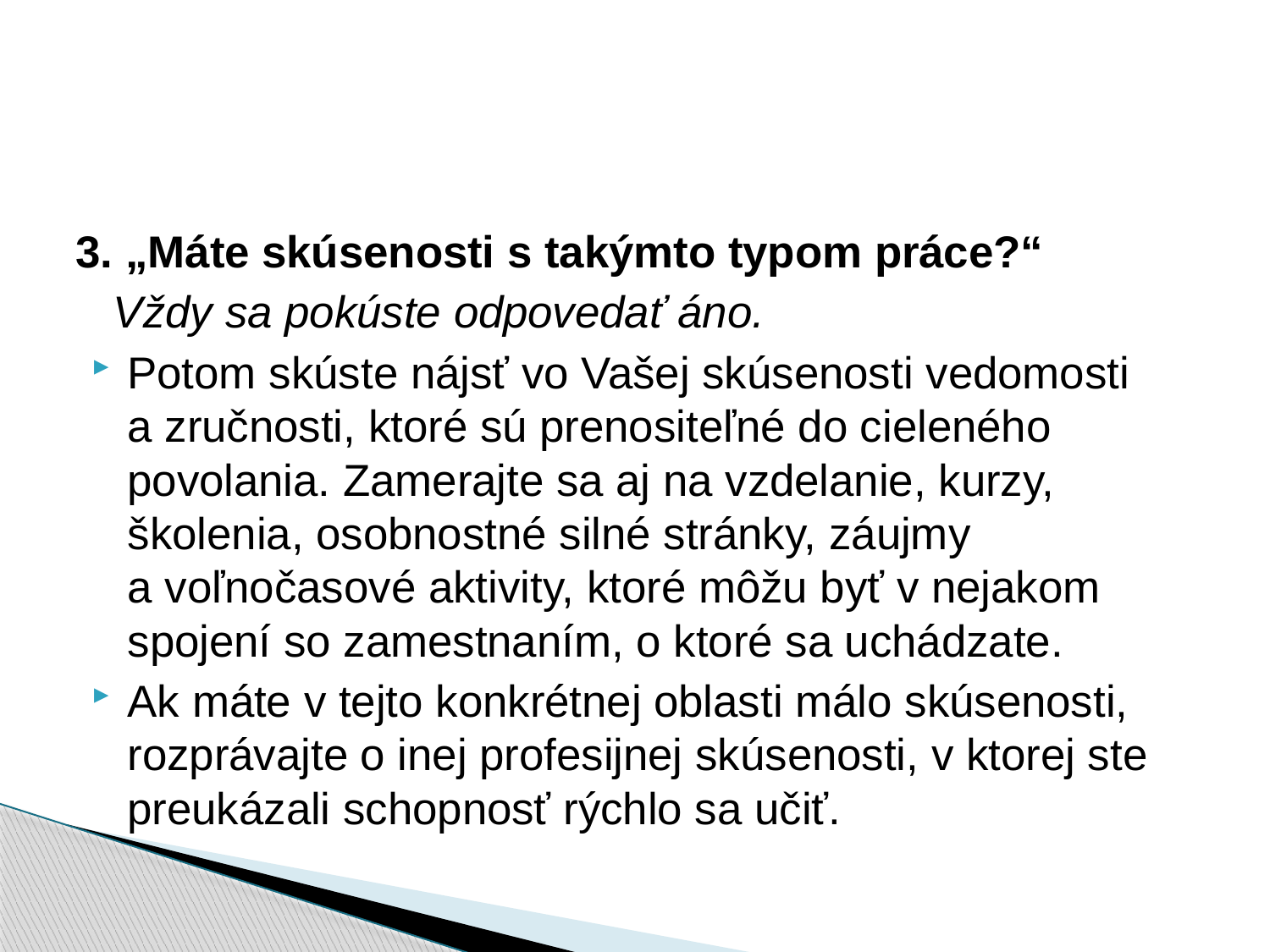

3. „Máte skúsenosti s takýmto typom práce?“
   Vždy sa pokúste odpovedať áno.
Potom skúste nájsť vo Vašej skúsenosti vedomosti a zručnosti, ktoré sú prenositeľné do cieleného povolania. Zamerajte sa aj na vzdelanie, kurzy, školenia, osobnostné silné stránky, záujmy a voľnočasové aktivity, ktoré môžu byť v nejakom spojení so zamestnaním, o ktoré sa uchádzate.
Ak máte v tejto konkrétnej oblasti málo skúsenosti, rozprávajte o inej profesijnej skúsenosti, v ktorej ste preukázali schopnosť rýchlo sa učiť.